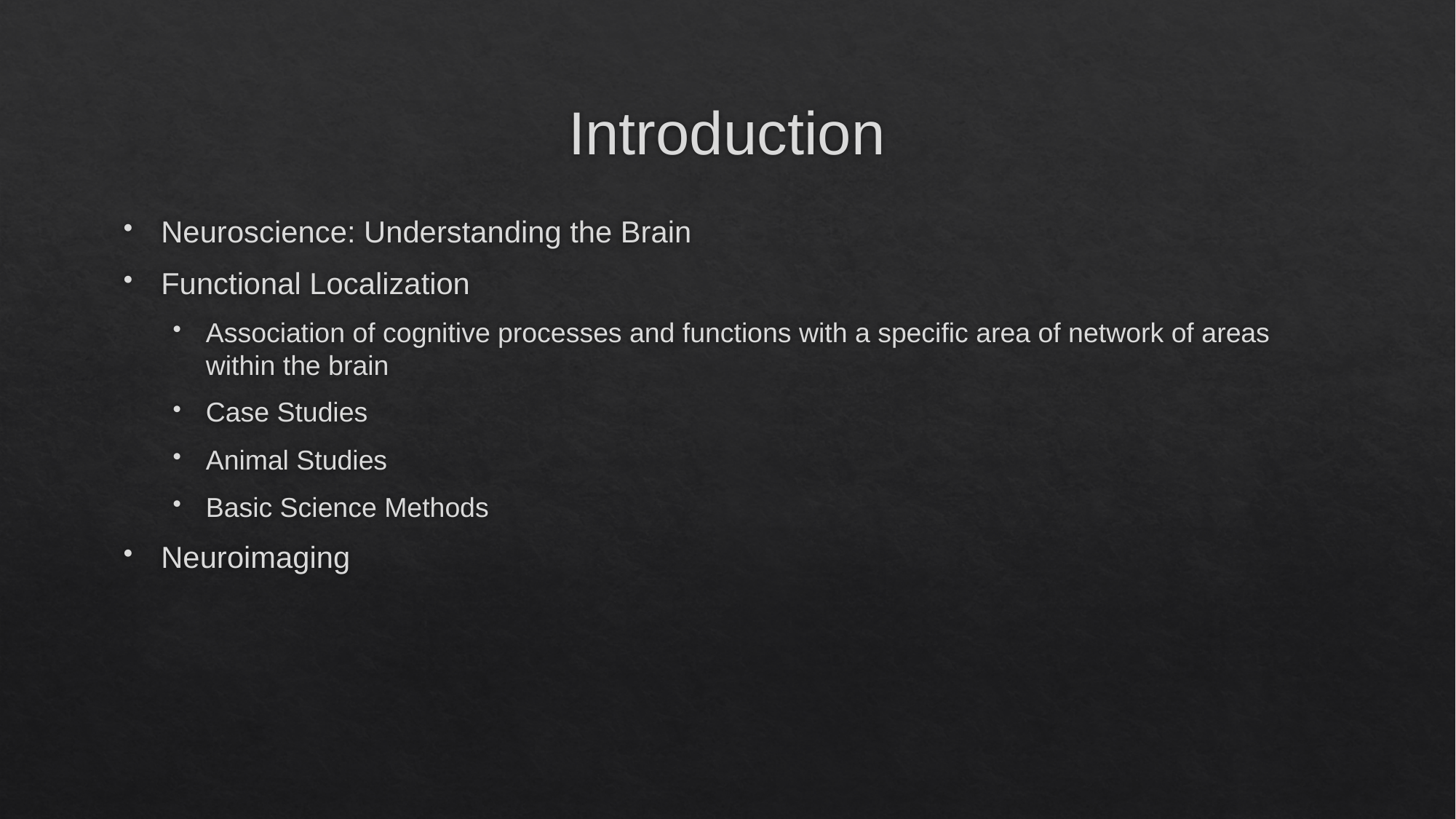

# Introduction
Neuroscience: Understanding the Brain
Functional Localization
Association of cognitive processes and functions with a specific area of network of areas within the brain
Case Studies
Animal Studies
Basic Science Methods
Neuroimaging